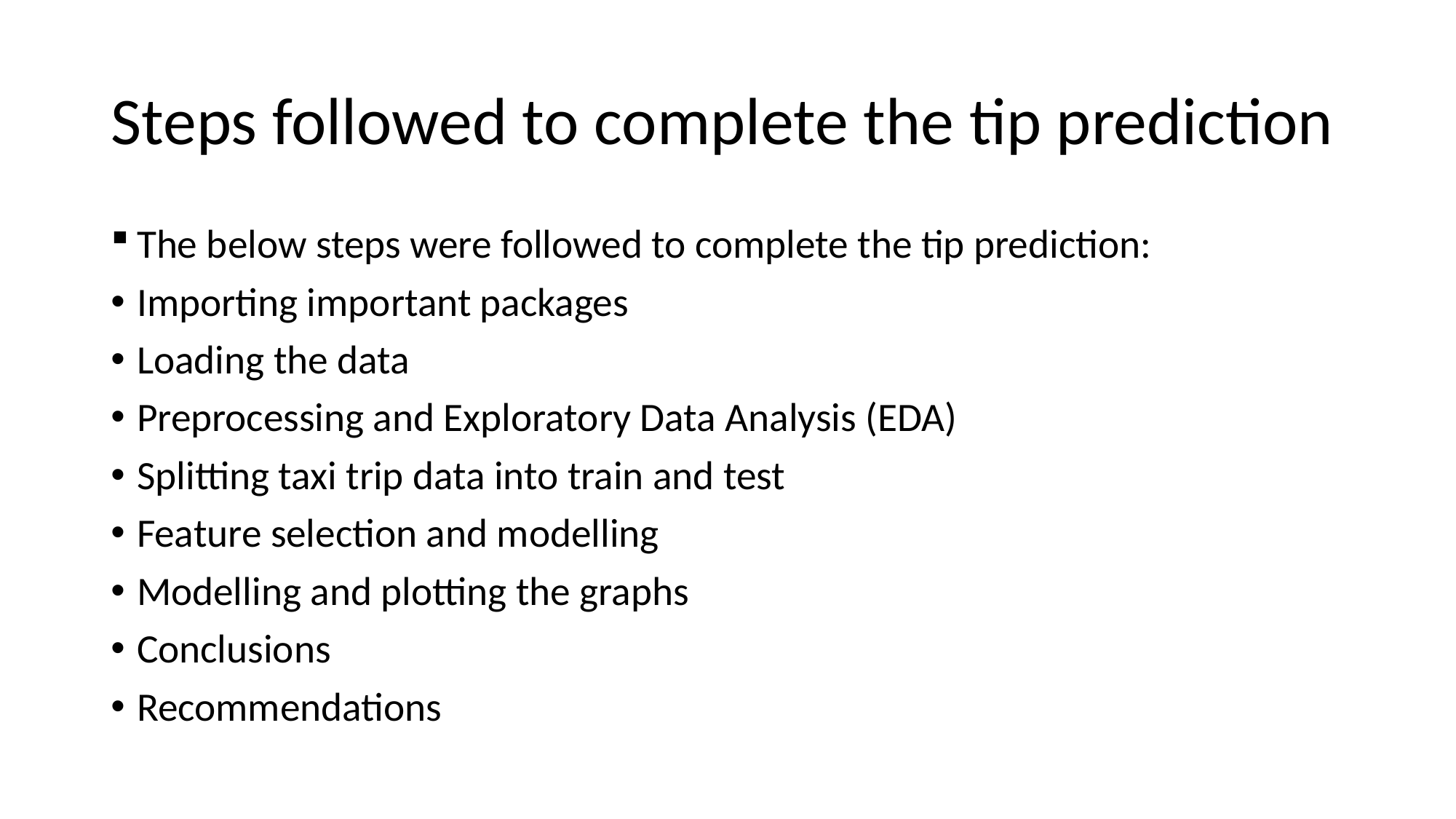

# Steps followed to complete the tip prediction
The below steps were followed to complete the tip prediction:
Importing important packages
Loading the data
Preprocessing and Exploratory Data Analysis (EDA)
Splitting taxi trip data into train and test
Feature selection and modelling
Modelling and plotting the graphs
Conclusions
Recommendations